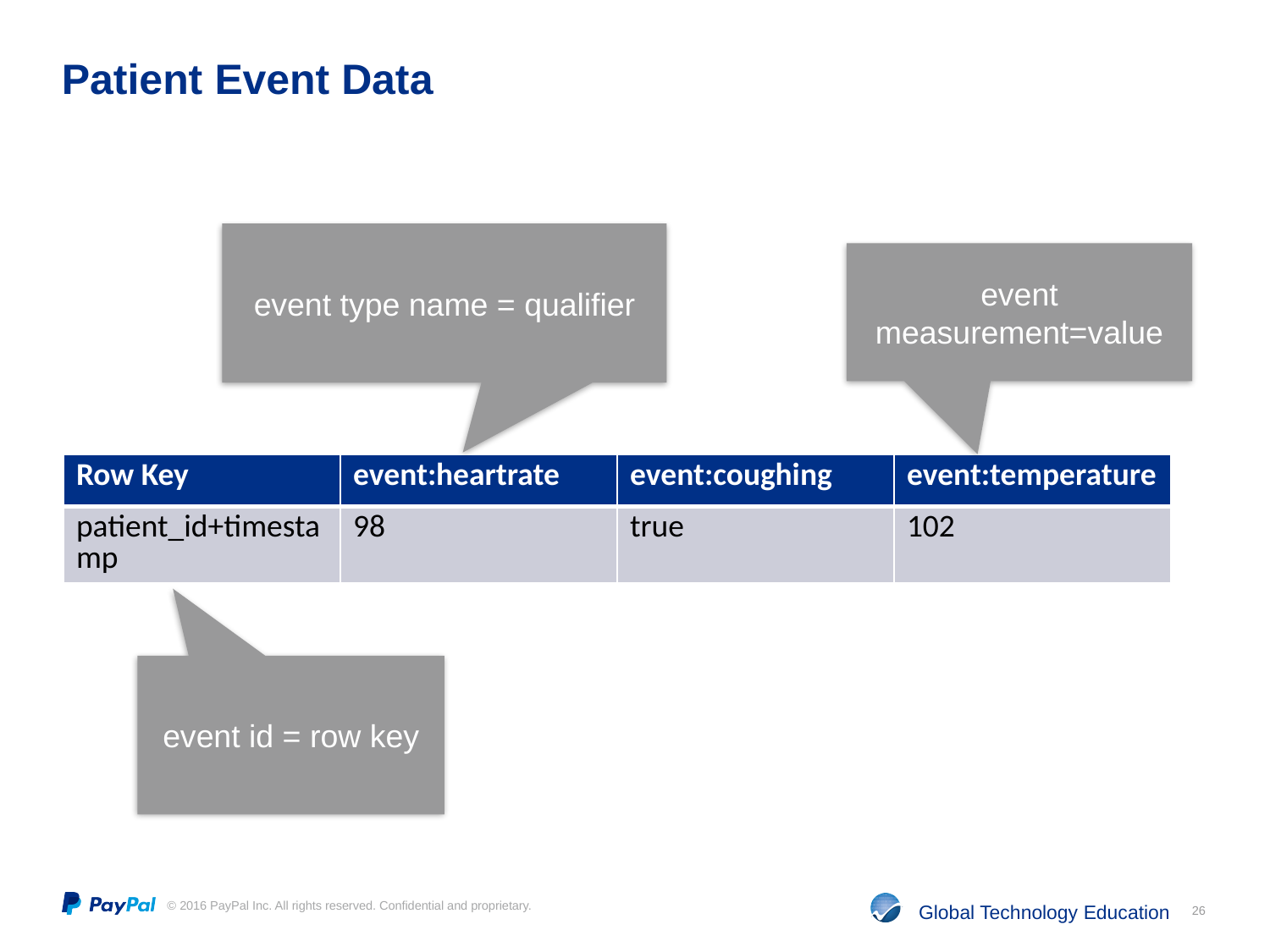

# Patient Event Data
event type name = qualifier
event measurement=value
| Row Key | event:heartrate | event:coughing | event:temperature |
| --- | --- | --- | --- |
| patient\_id+timestamp | 98 | true | 102 |
event id = row key
26